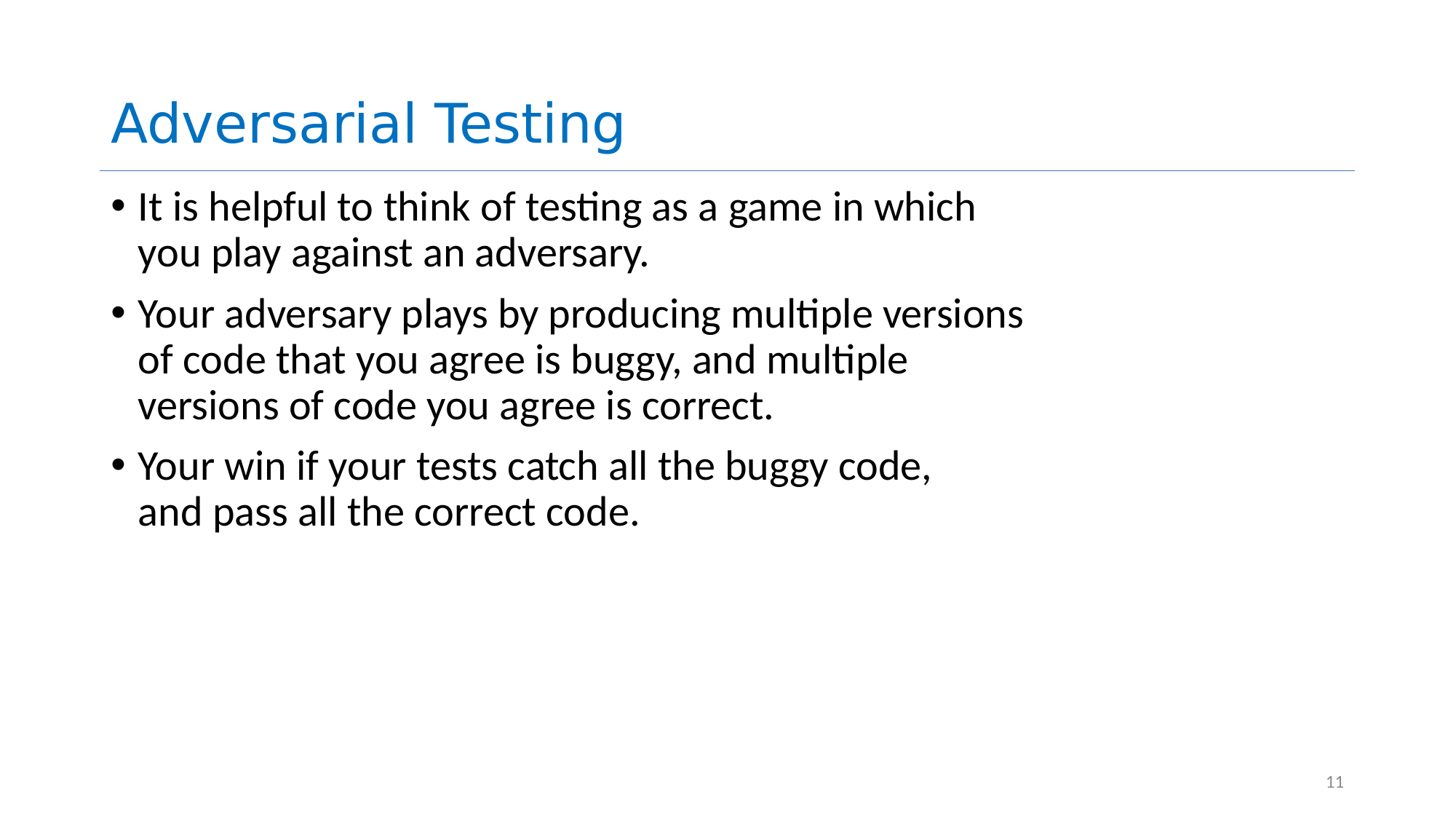

# Adversarial Testing
It is helpful to think of testing as a game in which you play against an adversary.
Your adversary plays by producing multiple versions of code that you agree is buggy, and multiple versions of code you agree is correct.
Your win if your tests catch all the buggy code,
and pass all the correct code.
11